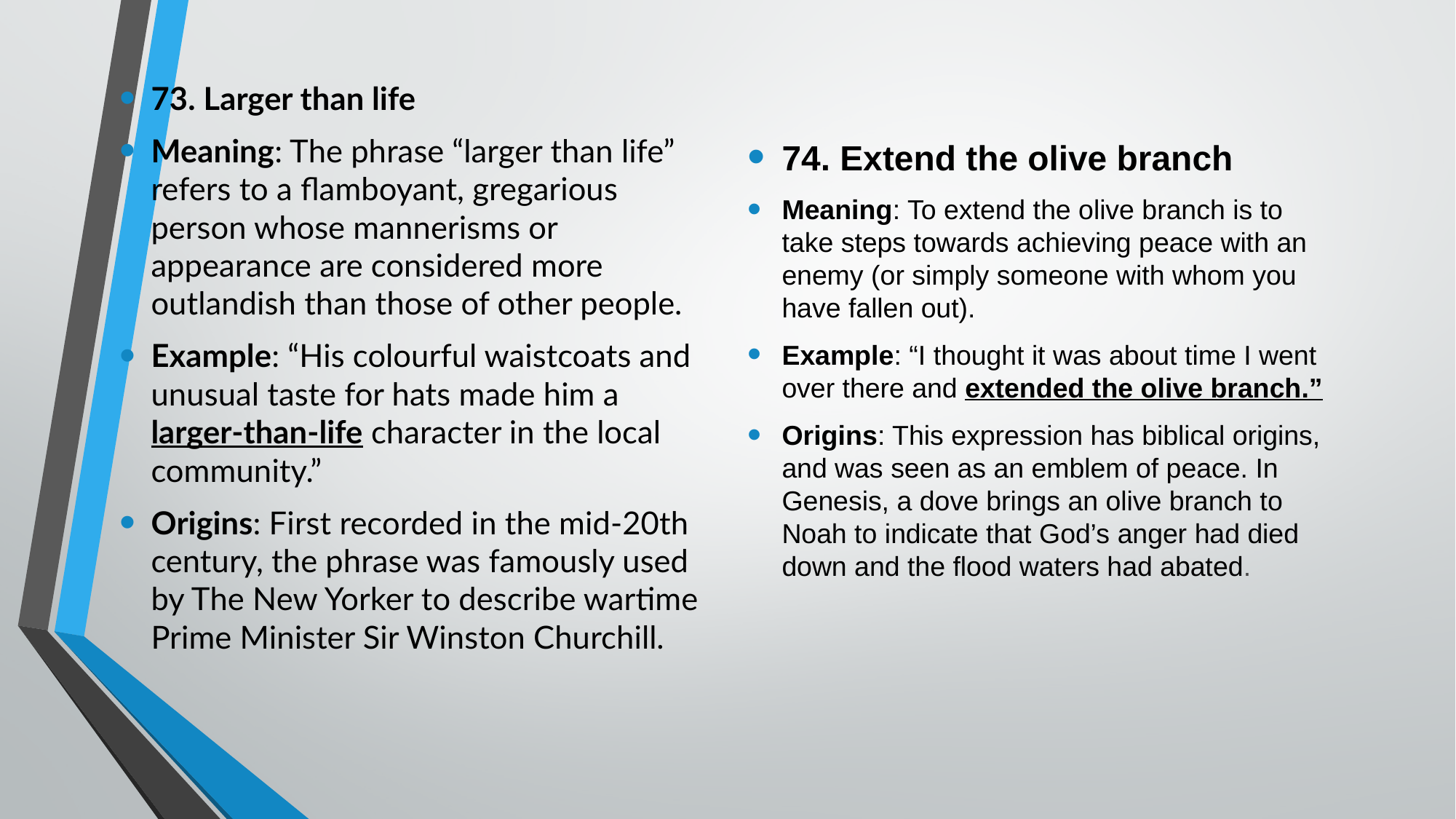

74. Extend the olive branch
Meaning: To extend the olive branch is to take steps towards achieving peace with an enemy (or simply someone with whom you have fallen out).
Example: “I thought it was about time I went over there and extended the olive branch.”
Origins: This expression has biblical origins, and was seen as an emblem of peace. In Genesis, a dove brings an olive branch to Noah to indicate that God’s anger had died down and the flood waters had abated.

73. Larger than life
Meaning: The phrase “larger than life” refers to a flamboyant, gregarious person whose mannerisms or appearance are considered more outlandish than those of other people.
Example: “His colourful waistcoats and unusual taste for hats made him a larger-than-life character in the local community.”
Origins: First recorded in the mid-20th century, the phrase was famously used by The New Yorker to describe wartime Prime Minister Sir Winston Churchill.

#